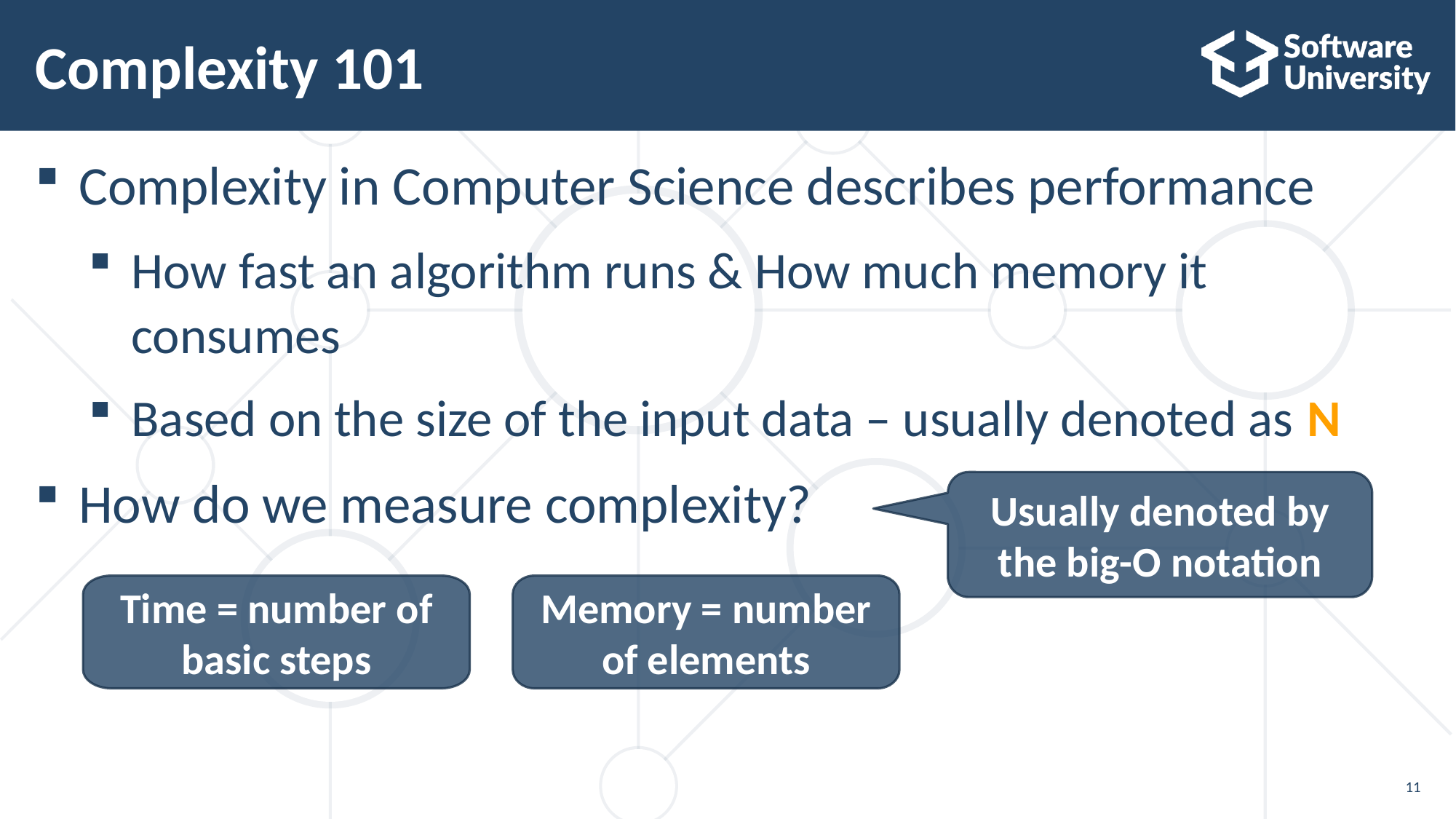

# Complexity 101
Complexity in Computer Science describes performance
How fast an algorithm runs & How much memory it consumes
Based on the size of the input data – usually denoted as N
How do we measure complexity?

Usually denoted by the big-O notation
Time = number of basic steps
Memory = number of elements
11